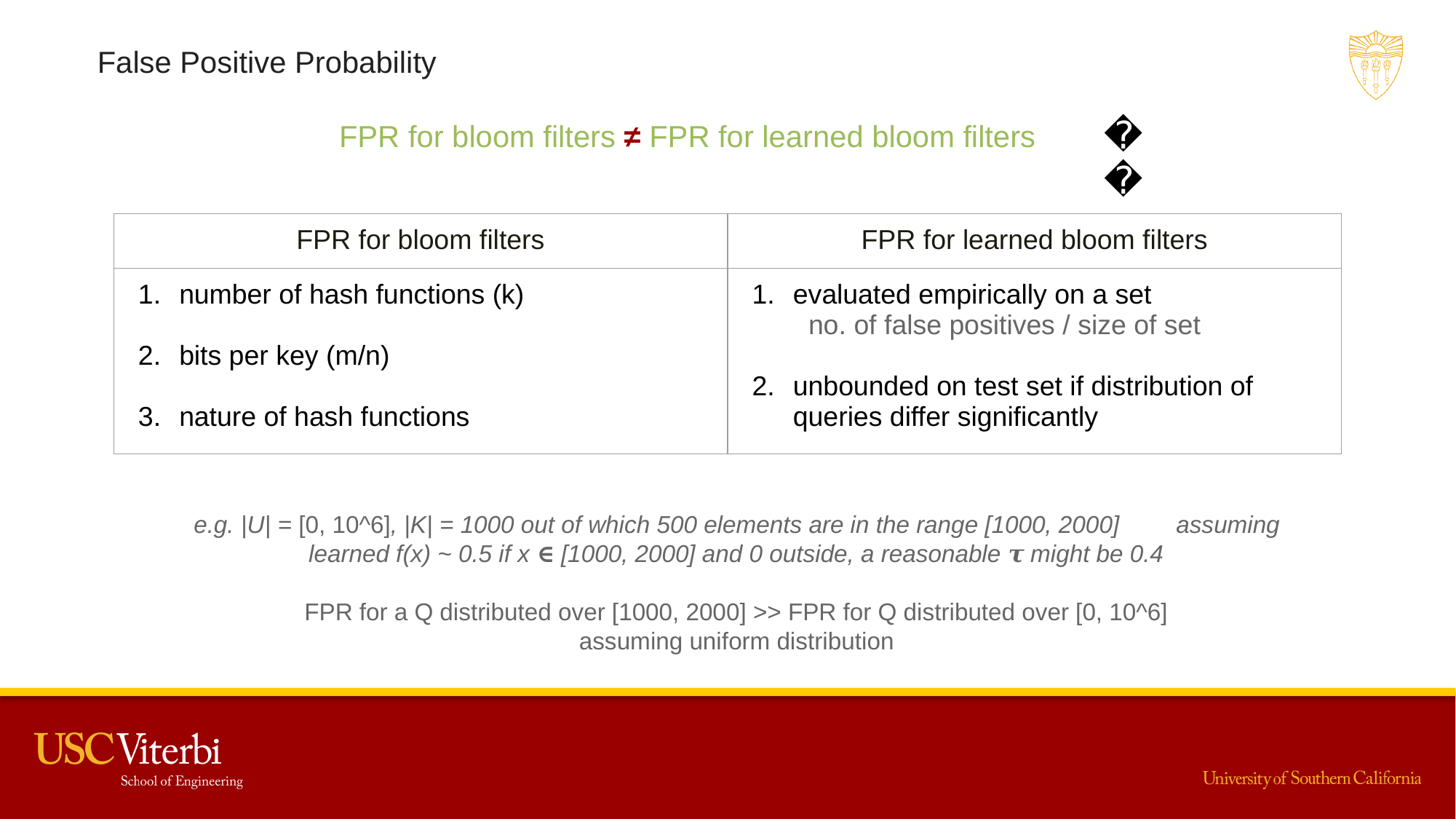

False Positive Probability
🤔
FPR for bloom filters ≠ FPR for learned bloom filters
| FPR for bloom filters | FPR for learned bloom filters |
| --- | --- |
| number of hash functions (k) bits per key (m/n) nature of hash functions | evaluated empirically on a set no. of false positives / size of set unbounded on test set if distribution of queries differ significantly |

e.g. |U| = [0, 10^6], |K| = 1000 out of which 500 elements are in the range [1000, 2000] 	assuming learned f(x) ~ 0.5 if x ∈ [1000, 2000] and 0 outside, a reasonable 𝝉 might be 0.4

FPR for a Q distributed over [1000, 2000] >> FPR for Q distributed over [0, 10^6]
assuming uniform distribution